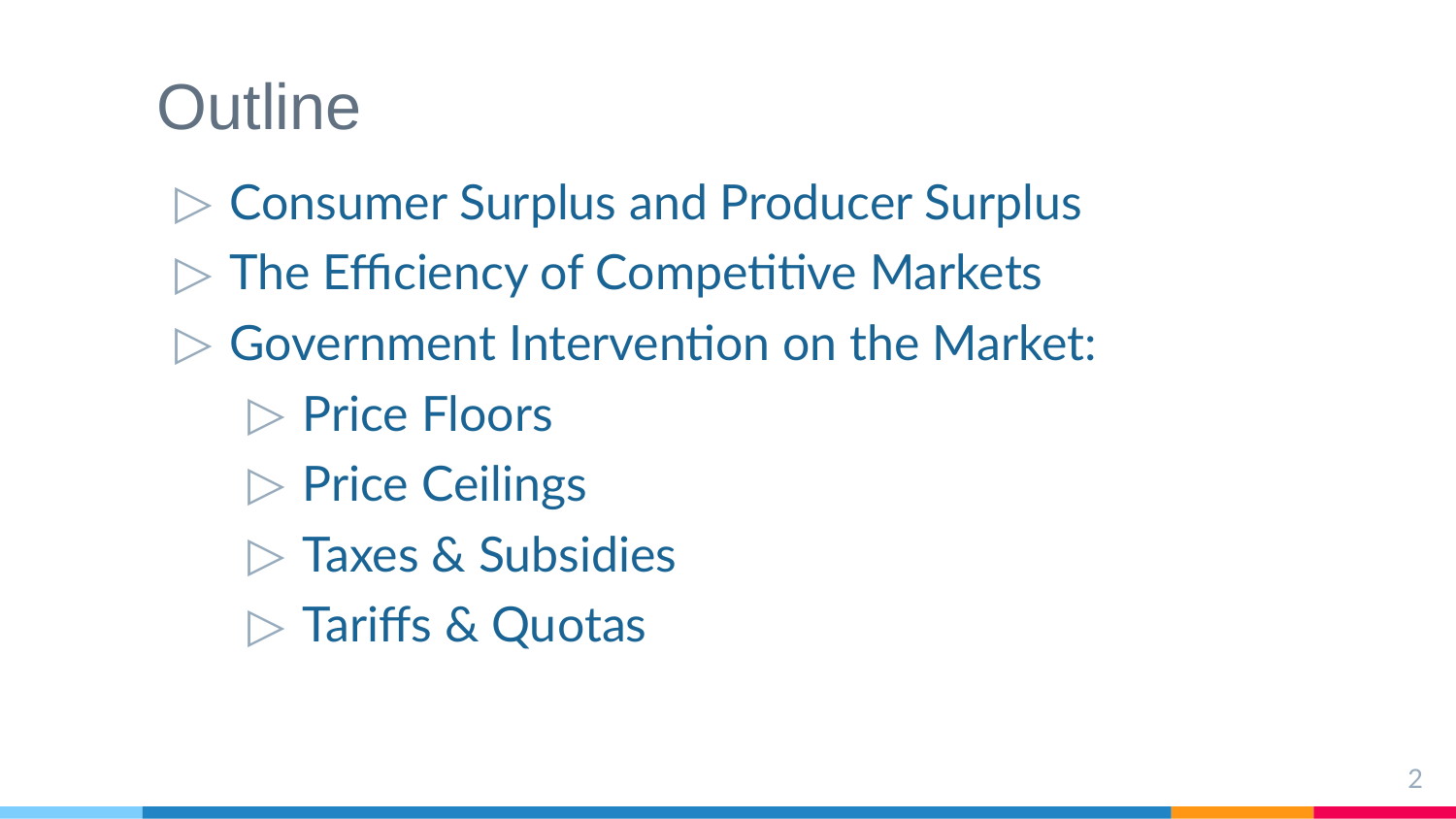

# Outline
Consumer Surplus and Producer Surplus
The Efficiency of Competitive Markets
Government Intervention on the Market:
Price Floors
Price Ceilings
Taxes & Subsidies
Tariffs & Quotas
2